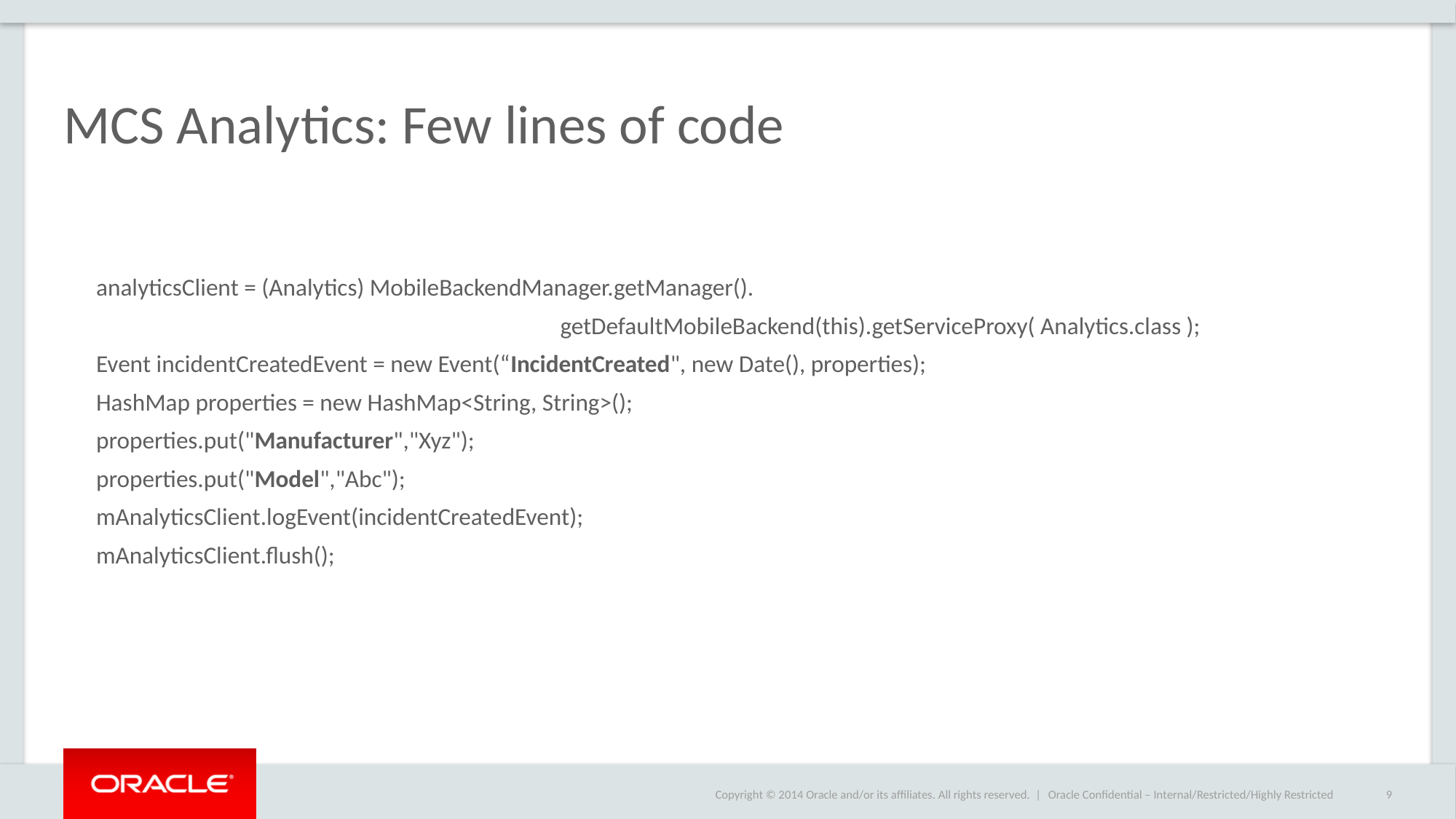

# MCS Analytics: Few lines of code

analyticsClient = (Analytics) MobileBackendManager.getManager().
					getDefaultMobileBackend(this).getServiceProxy( Analytics.class );
Event incidentCreatedEvent = new Event(“IncidentCreated", new Date(), properties);
HashMap properties = new HashMap<String, String>();
properties.put("Manufacturer","Xyz");
properties.put("Model","Abc");
mAnalyticsClient.logEvent(incidentCreatedEvent);
mAnalyticsClient.flush();
Oracle Confidential – Internal/Restricted/Highly Restricted
9